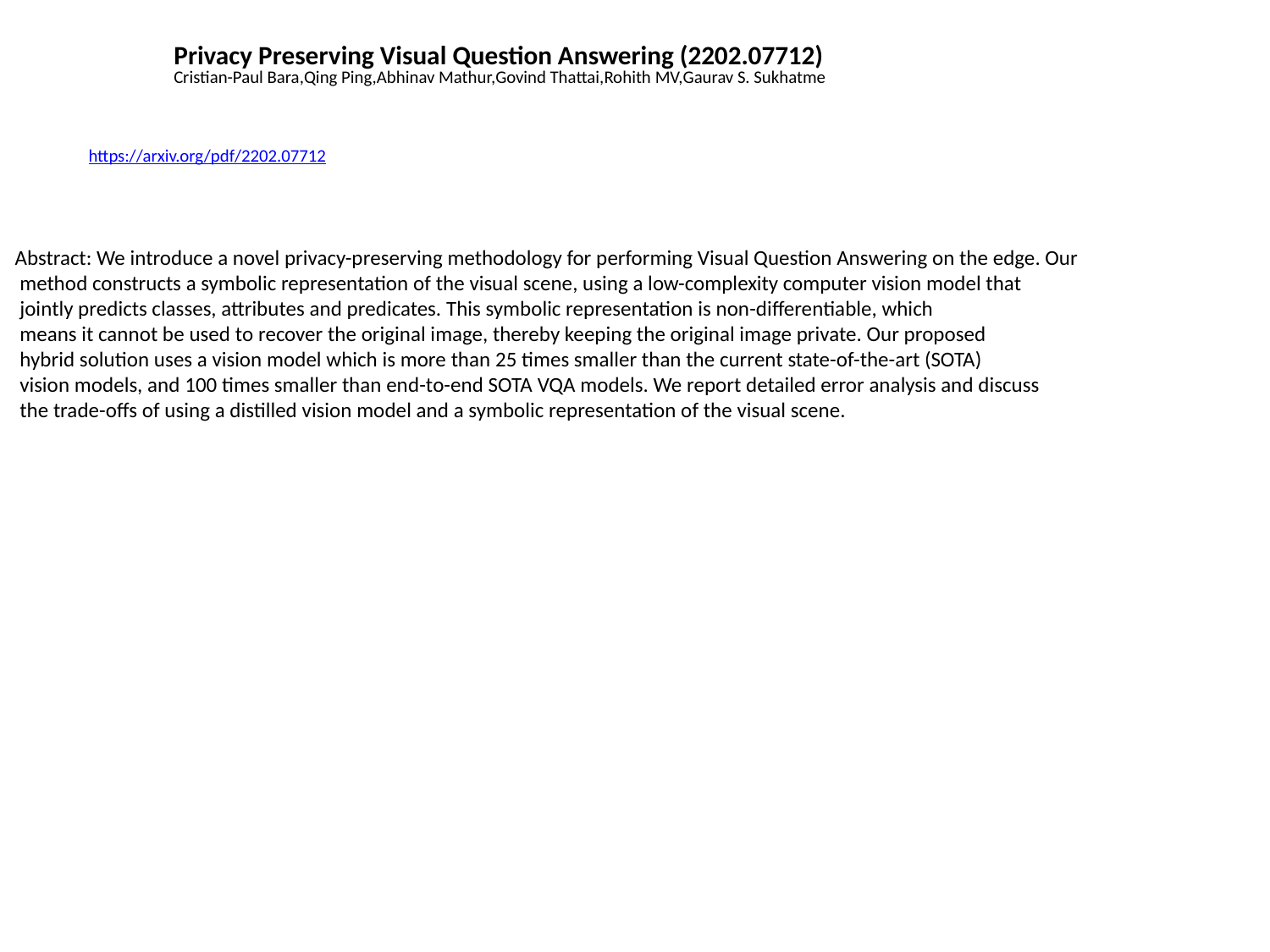

Privacy Preserving Visual Question Answering (2202.07712)
Cristian-Paul Bara,Qing Ping,Abhinav Mathur,Govind Thattai,Rohith MV,Gaurav S. Sukhatme

https://arxiv.org/pdf/2202.07712

Abstract: We introduce a novel privacy-preserving methodology for performing Visual Question Answering on the edge. Our
 method constructs a symbolic representation of the visual scene, using a low-complexity computer vision model that
 jointly predicts classes, attributes and predicates. This symbolic representation is non-differentiable, which
 means it cannot be used to recover the original image, thereby keeping the original image private. Our proposed
 hybrid solution uses a vision model which is more than 25 times smaller than the current state-of-the-art (SOTA)
 vision models, and 100 times smaller than end-to-end SOTA VQA models. We report detailed error analysis and discuss
 the trade-offs of using a distilled vision model and a symbolic representation of the visual scene.